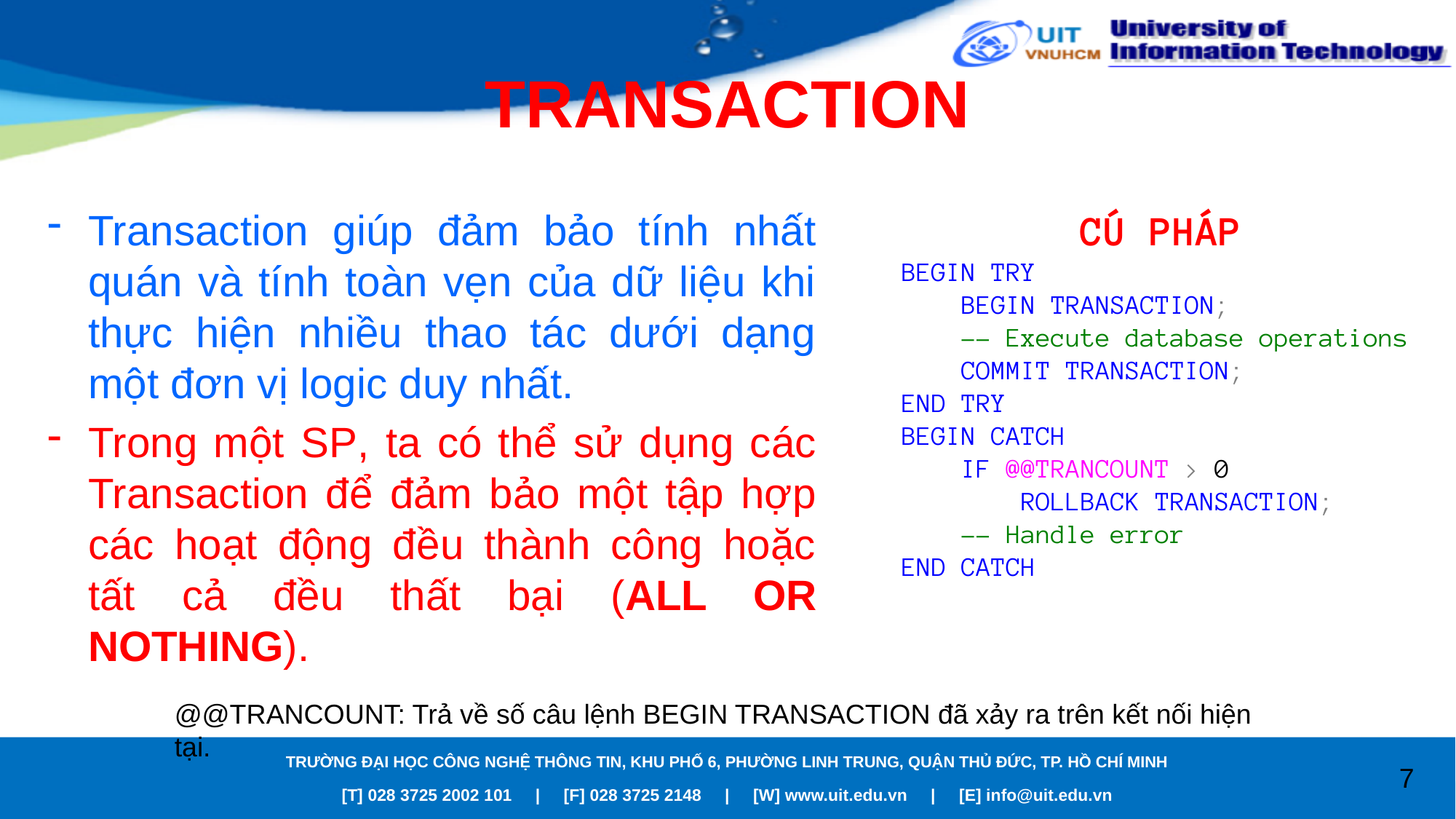

# TRANSACTION
Transaction giúp đảm bảo tính nhất quán và tính toàn vẹn của dữ liệu khi thực hiện nhiều thao tác dưới dạng một đơn vị logic duy nhất.
Trong một SP, ta có thể sử dụng các Transaction để đảm bảo một tập hợp các hoạt động đều thành công hoặc tất cả đều thất bại (ALL OR NOTHING).
CÚ PHÁP
BEGIN TRY
    BEGIN TRANSACTION;
    -- Execute database operations
    COMMIT TRANSACTION;
END TRY
BEGIN CATCH
    IF @@TRANCOUNT > 0
        ROLLBACK TRANSACTION;
    -- Handle error
END CATCH
@@TRANCOUNT: Trả về số câu lệnh BEGIN TRANSACTION đã xảy ra trên kết nối hiện tại.